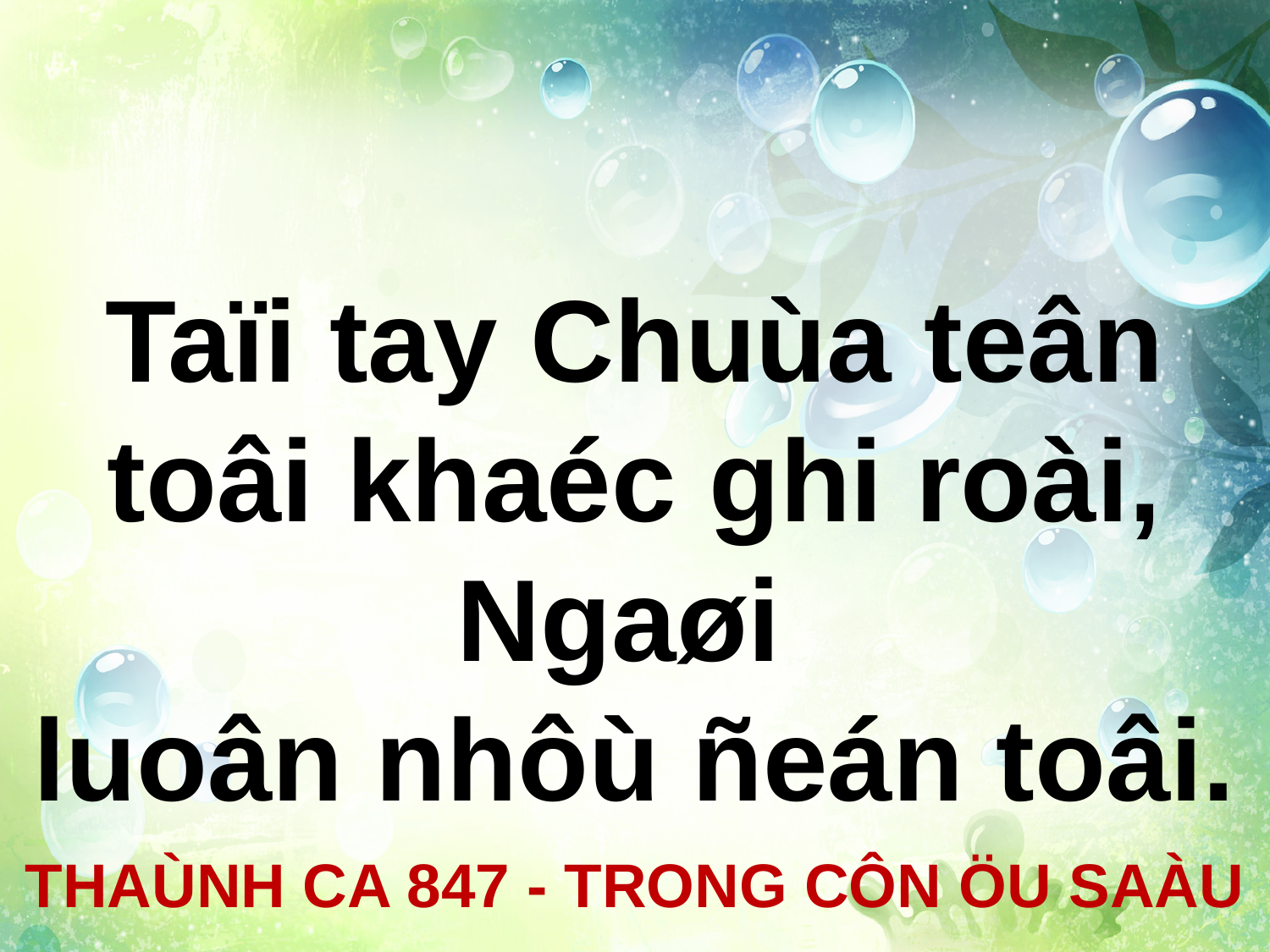

Taïi tay Chuùa teân toâi khaéc ghi roài, Ngaøi
luoân nhôù ñeán toâi.
THAÙNH CA 847 - TRONG CÔN ÖU SAÀU